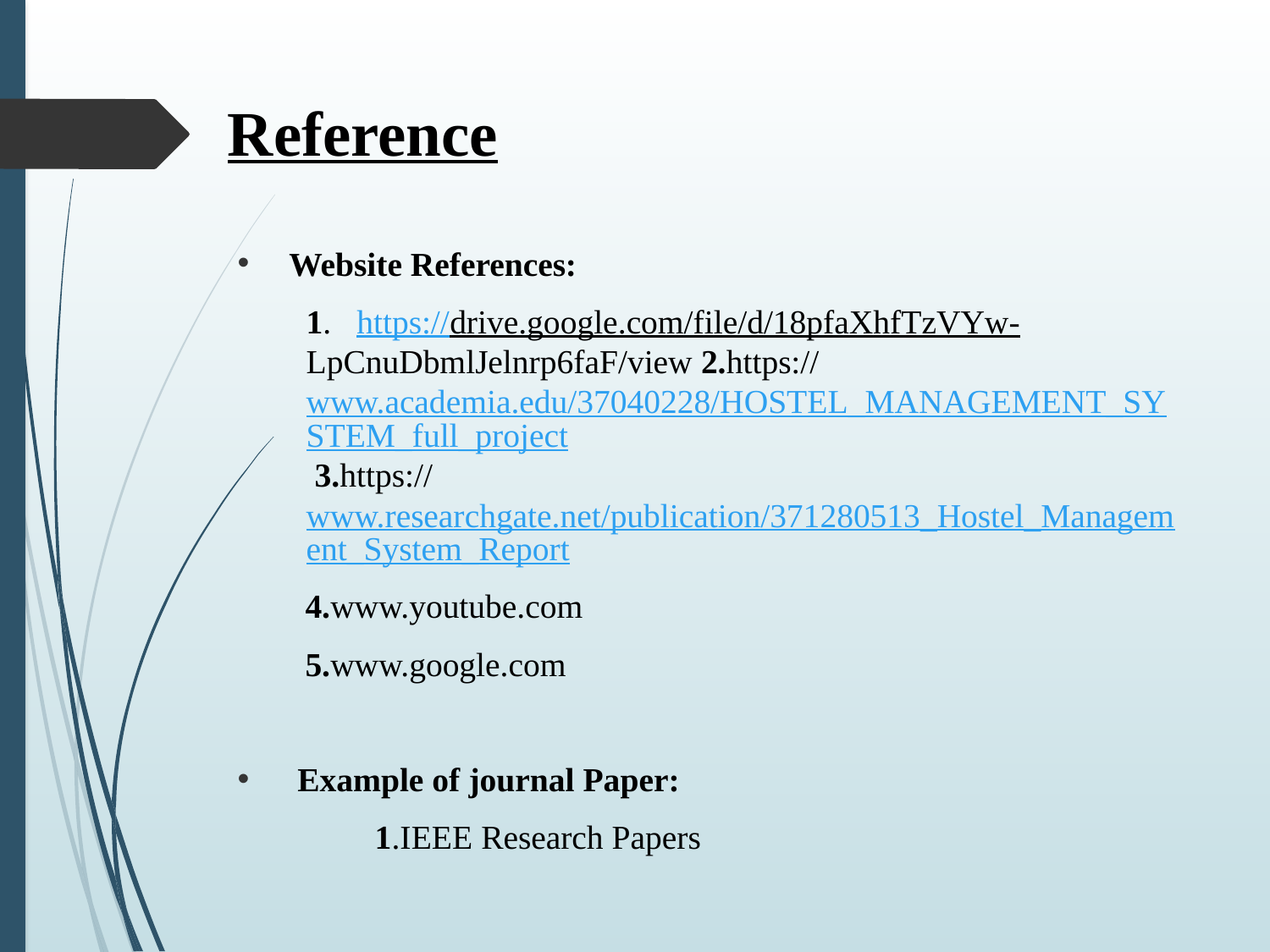

# Reference
Website References:
1.   https://drive.google.com/file/d/18pfaXhfTzVYw-       LpCnuDbmlJelnrp6faF/view 2.https://www.academia.edu/37040228/HOSTEL_MANAGEMENT_SYSTEM_full_project 3.https://www.researchgate.net/publication/371280513_Hostel_Management_System_Report
        4.www.youtube.com
        5.www.google.com

 Example of journal Paper:
1.IEEE Research Papers